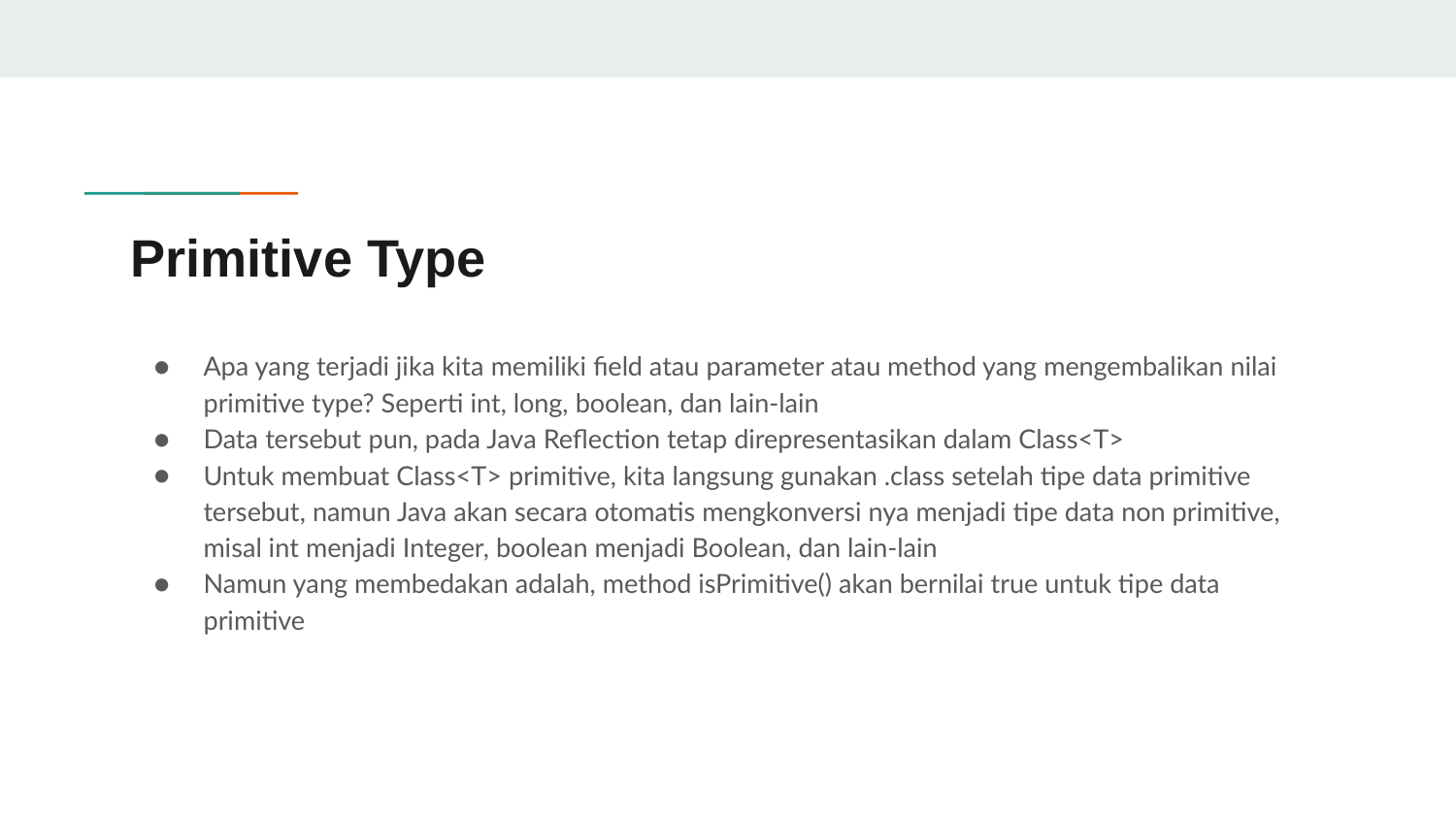

# Primitive Type
Apa yang terjadi jika kita memiliki field atau parameter atau method yang mengembalikan nilai primitive type? Seperti int, long, boolean, dan lain-lain
Data tersebut pun, pada Java Reflection tetap direpresentasikan dalam Class<T>
Untuk membuat Class<T> primitive, kita langsung gunakan .class setelah tipe data primitive tersebut, namun Java akan secara otomatis mengkonversi nya menjadi tipe data non primitive, misal int menjadi Integer, boolean menjadi Boolean, dan lain-lain
Namun yang membedakan adalah, method isPrimitive() akan bernilai true untuk tipe data primitive